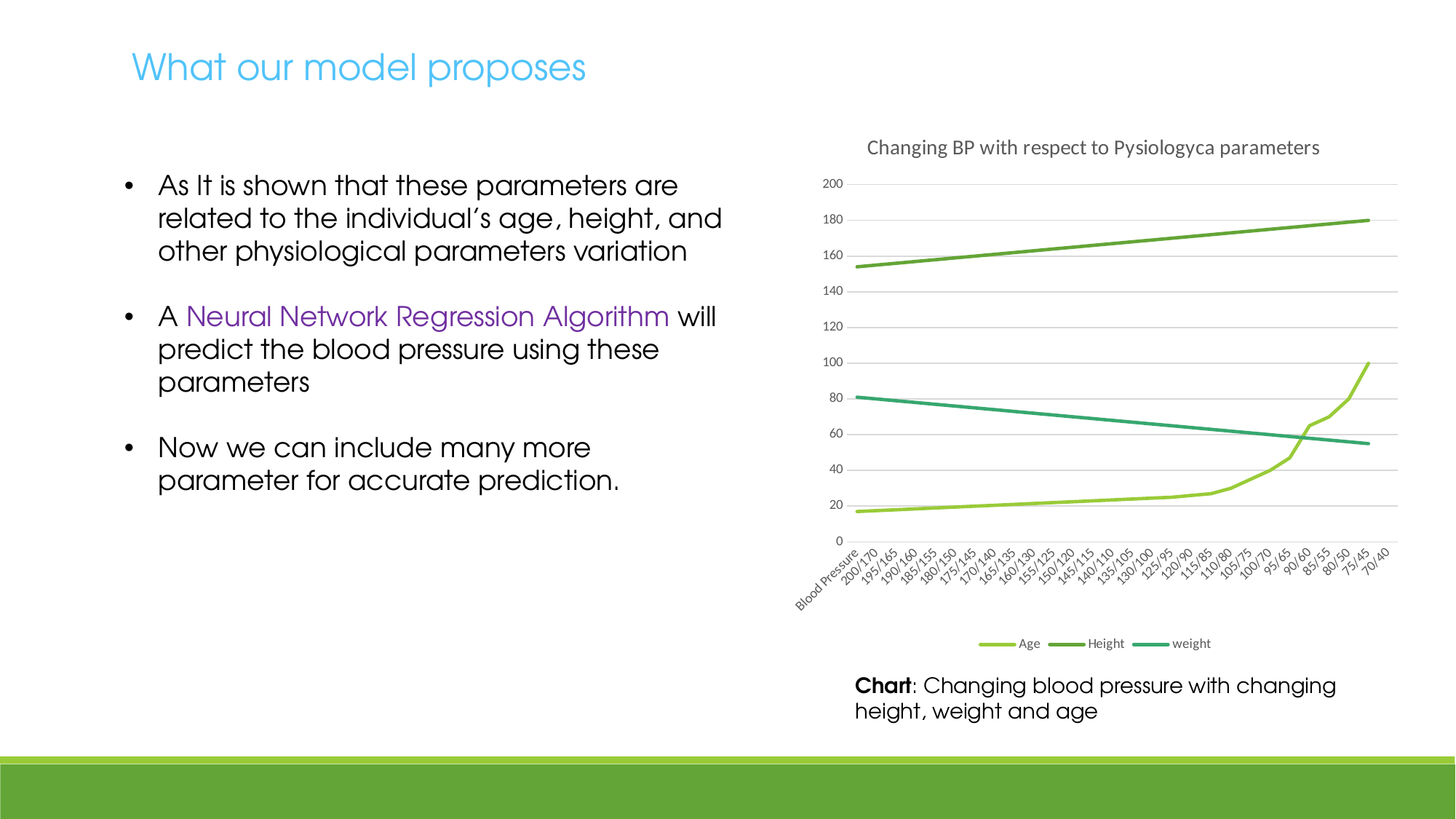

What our model proposes

[unsupported chart]

As It is shown that these parameters are related to the individual’s age, height, and other physiological parameters variation

A Neural Network Regression Algorithm will predict the blood pressure using these parameters

Now we can include many more parameter for accurate prediction.
Chart: Changing blood pressure with changing height, weight and age